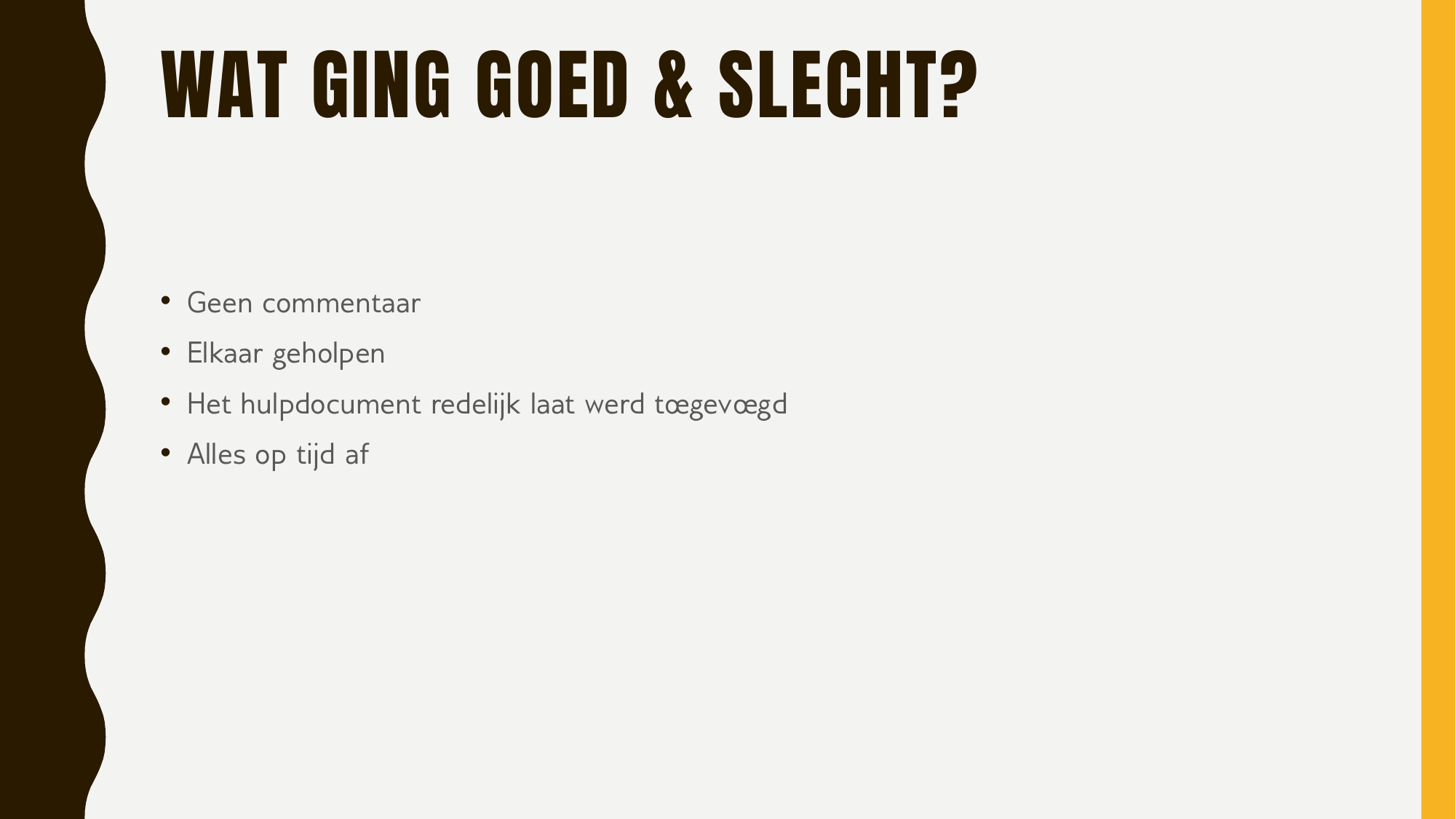

# Wat ging goed & slecht?
Geen commentaar
Elkaar geholpen
Het hulpdocument redelijk laat werd toegevoegd
Alles op tijd af